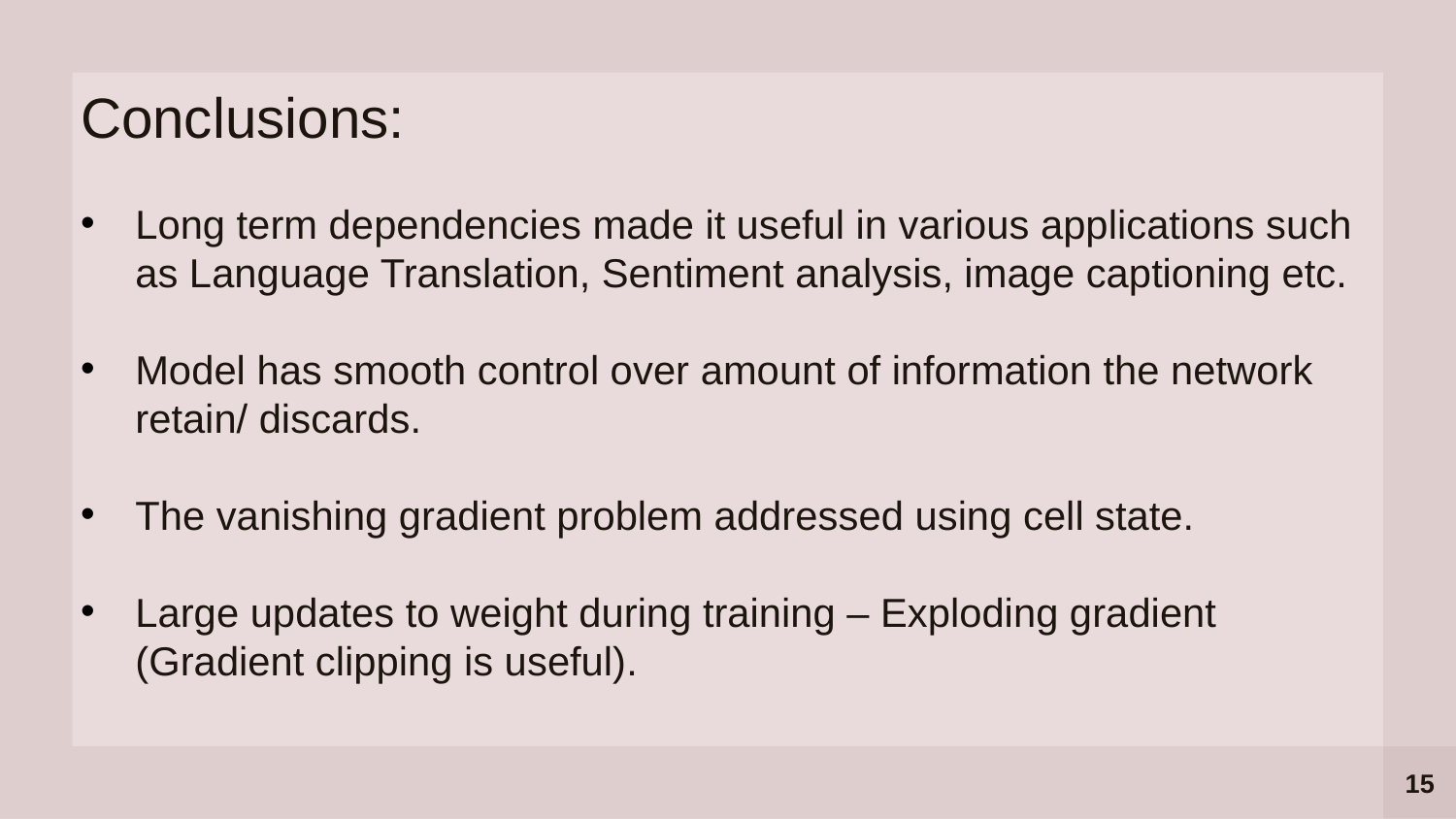

Conclusions:

Long term dependencies made it useful in various applications such as Language Translation, Sentiment analysis, image captioning etc.

Model has smooth control over amount of information the network retain/ discards.

The vanishing gradient problem addressed using cell state.

Large updates to weight during training – Exploding gradient (Gradient clipping is useful).
15